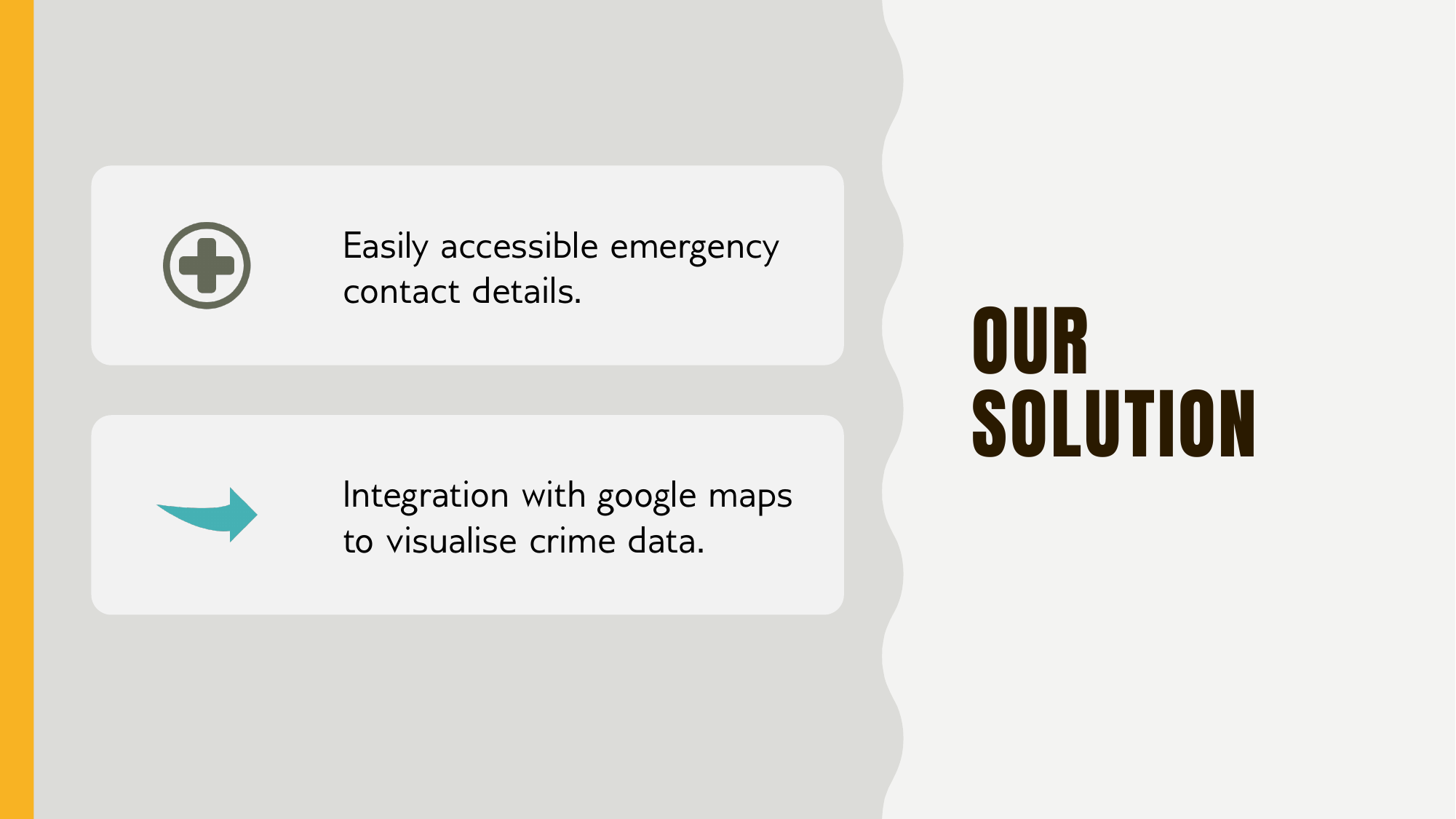

Easily accessible emergency contact details.
Integration with google maps to visualise crime data.
# Our solution